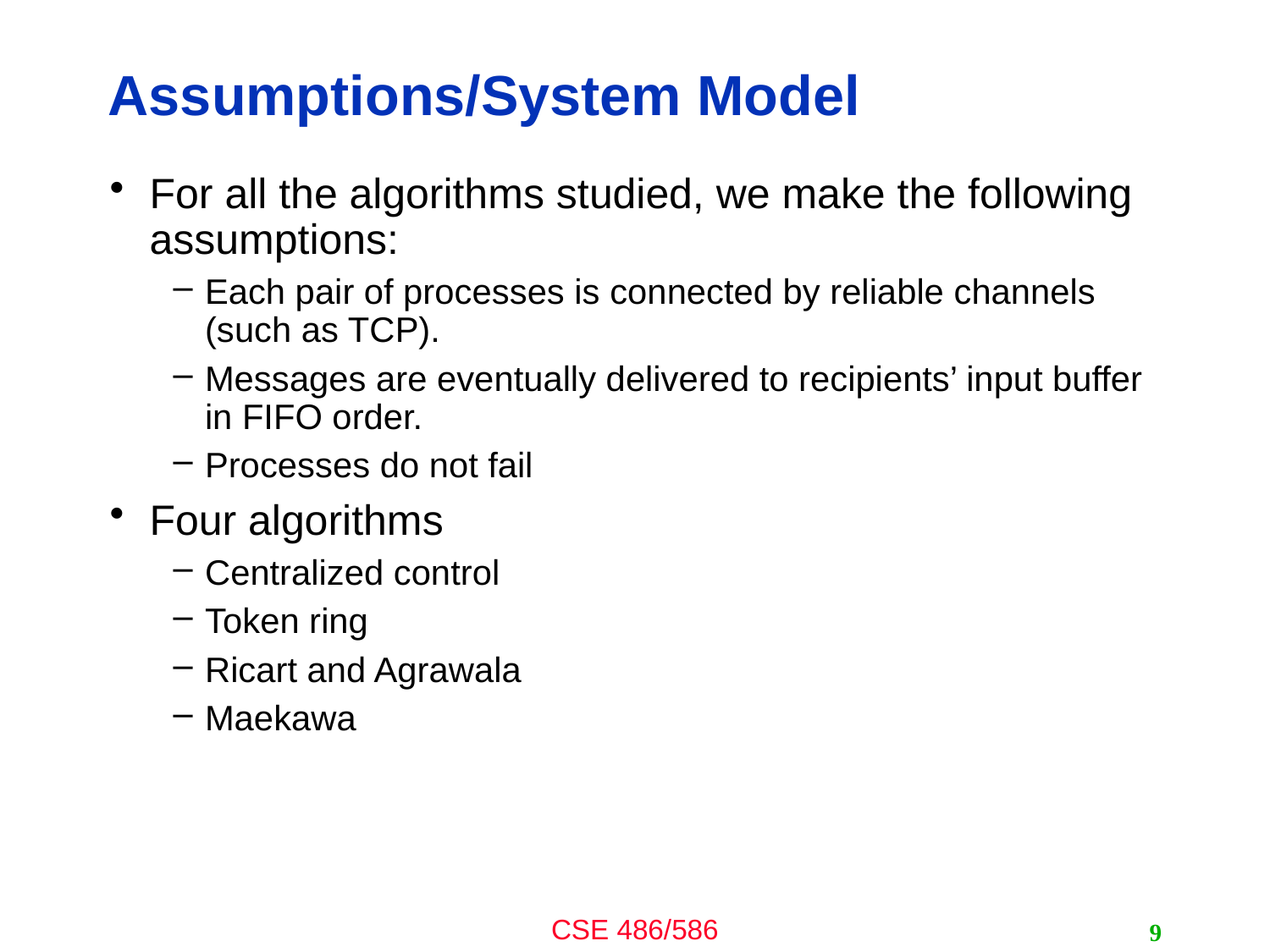

# Assumptions/System Model
For all the algorithms studied, we make the following assumptions:
Each pair of processes is connected by reliable channels (such as TCP).
Messages are eventually delivered to recipients’ input buffer in FIFO order.
Processes do not fail
Four algorithms
Centralized control
Token ring
Ricart and Agrawala
Maekawa

9